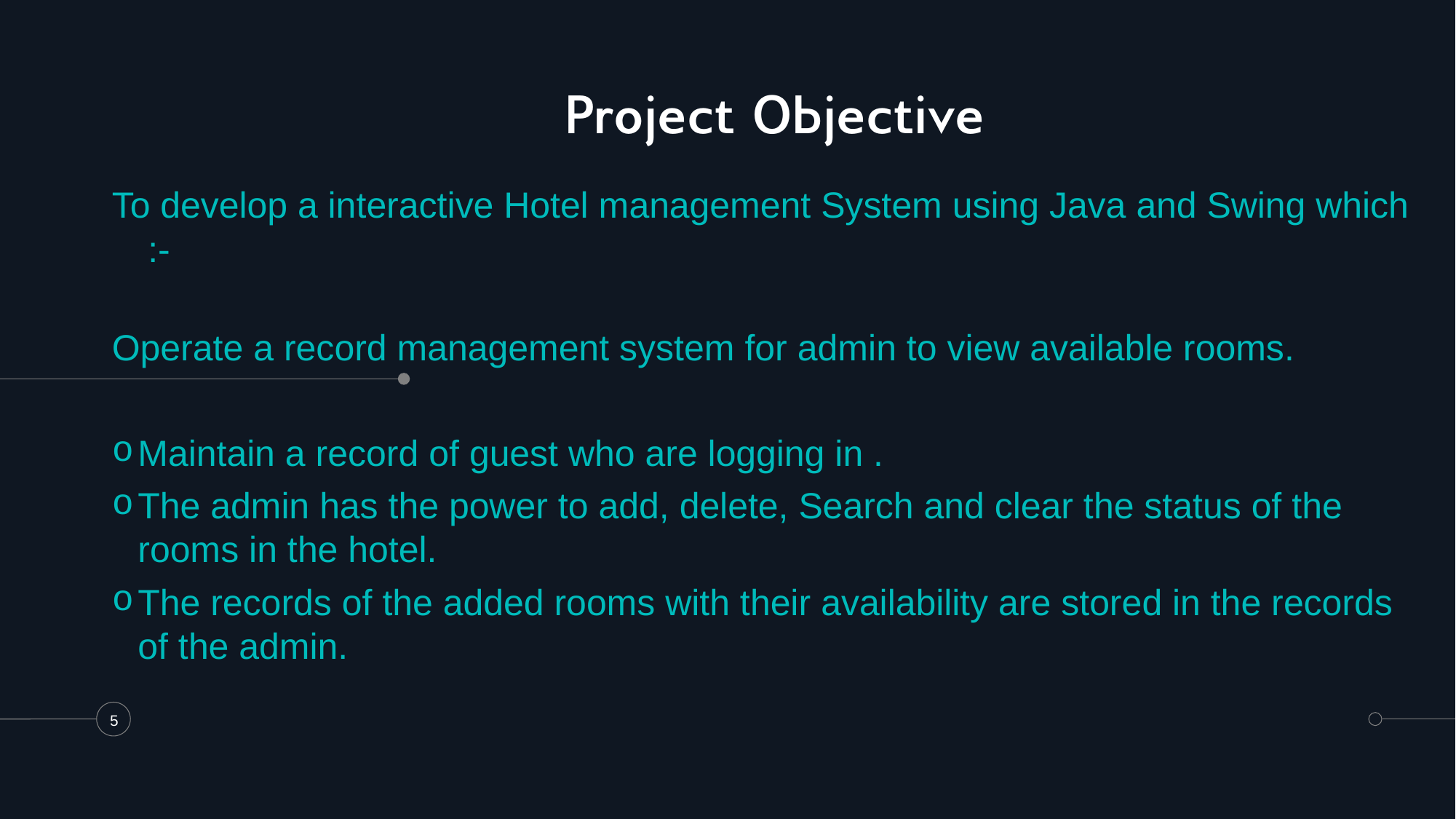

# Project Objective
To develop a interactive Hotel management System using Java and Swing which  :-

Operate a record management system for admin to view available rooms.

Maintain a record of guest who are logging in .
The admin has the power to add, delete, Search and clear the status of the rooms in the hotel.
The records of the added rooms with their availability are stored in the records of the admin.

5